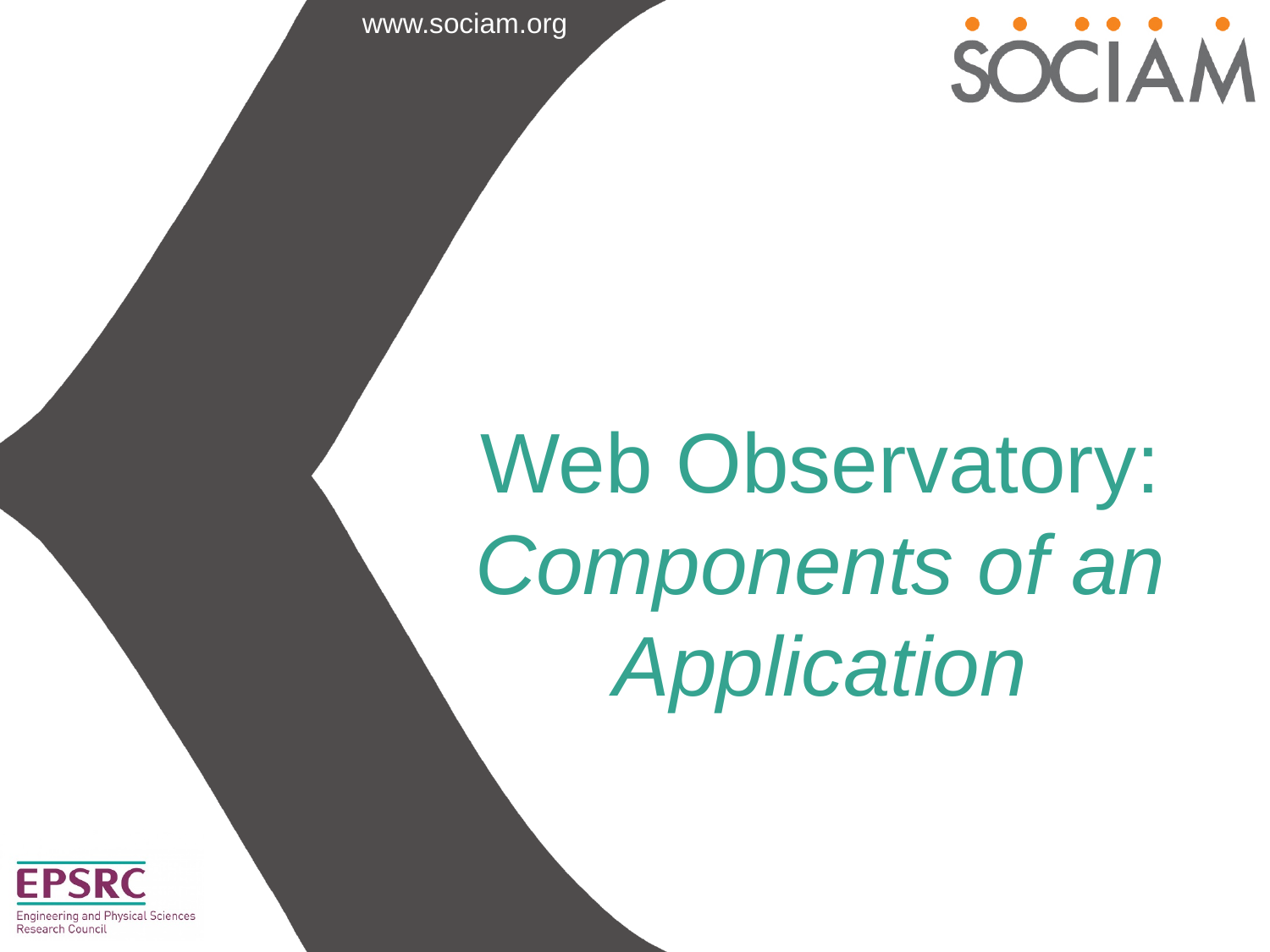

# Web Observatory: Components of an Application